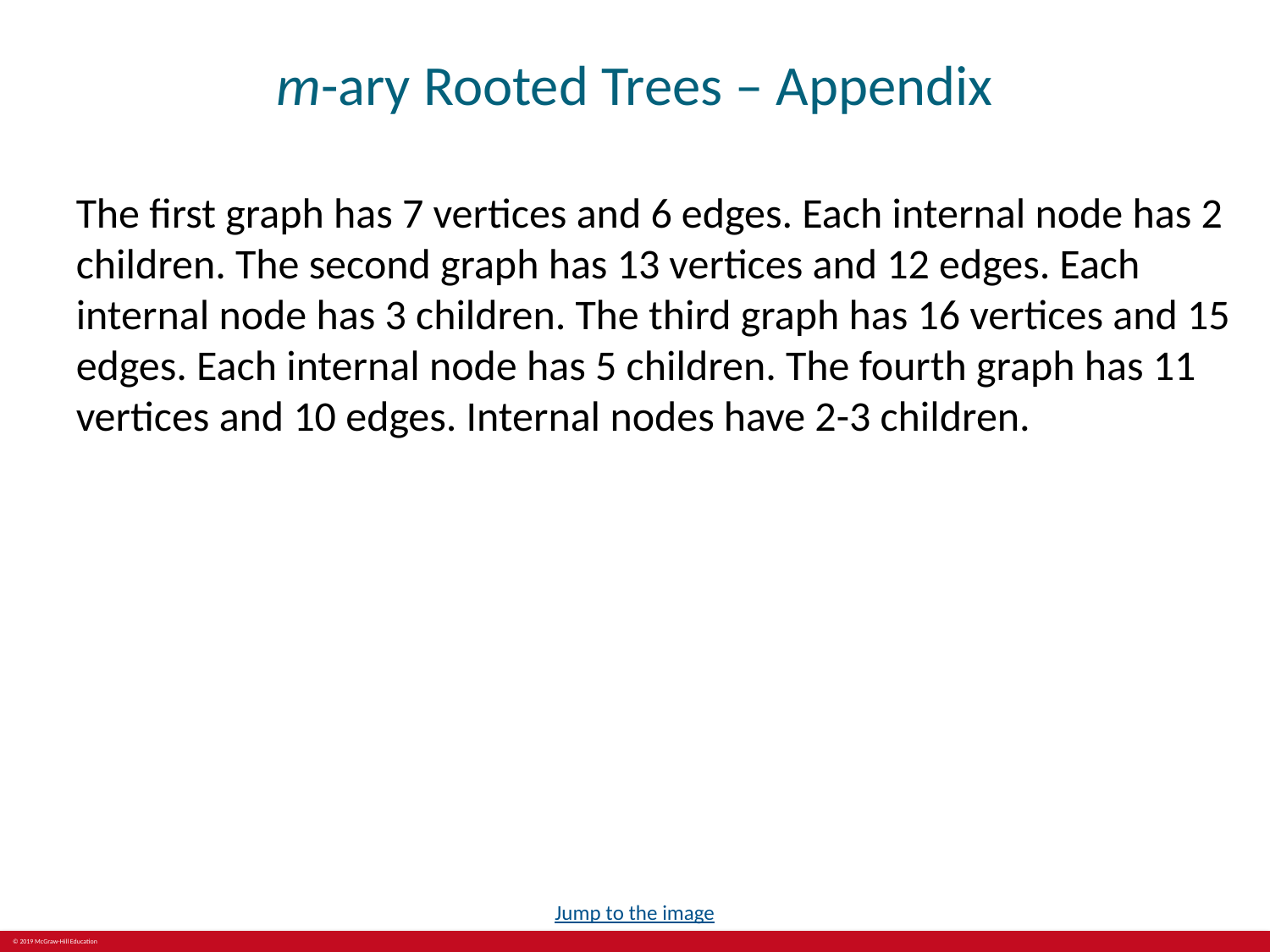

# m-ary Rooted Trees – Appendix
The first graph has 7 vertices and 6 edges. Each internal node has 2 children. The second graph has 13 vertices and 12 edges. Each internal node has 3 children. The third graph has 16 vertices and 15 edges. Each internal node has 5 children. The fourth graph has 11 vertices and 10 edges. Internal nodes have 2-3 children.
Jump to the image